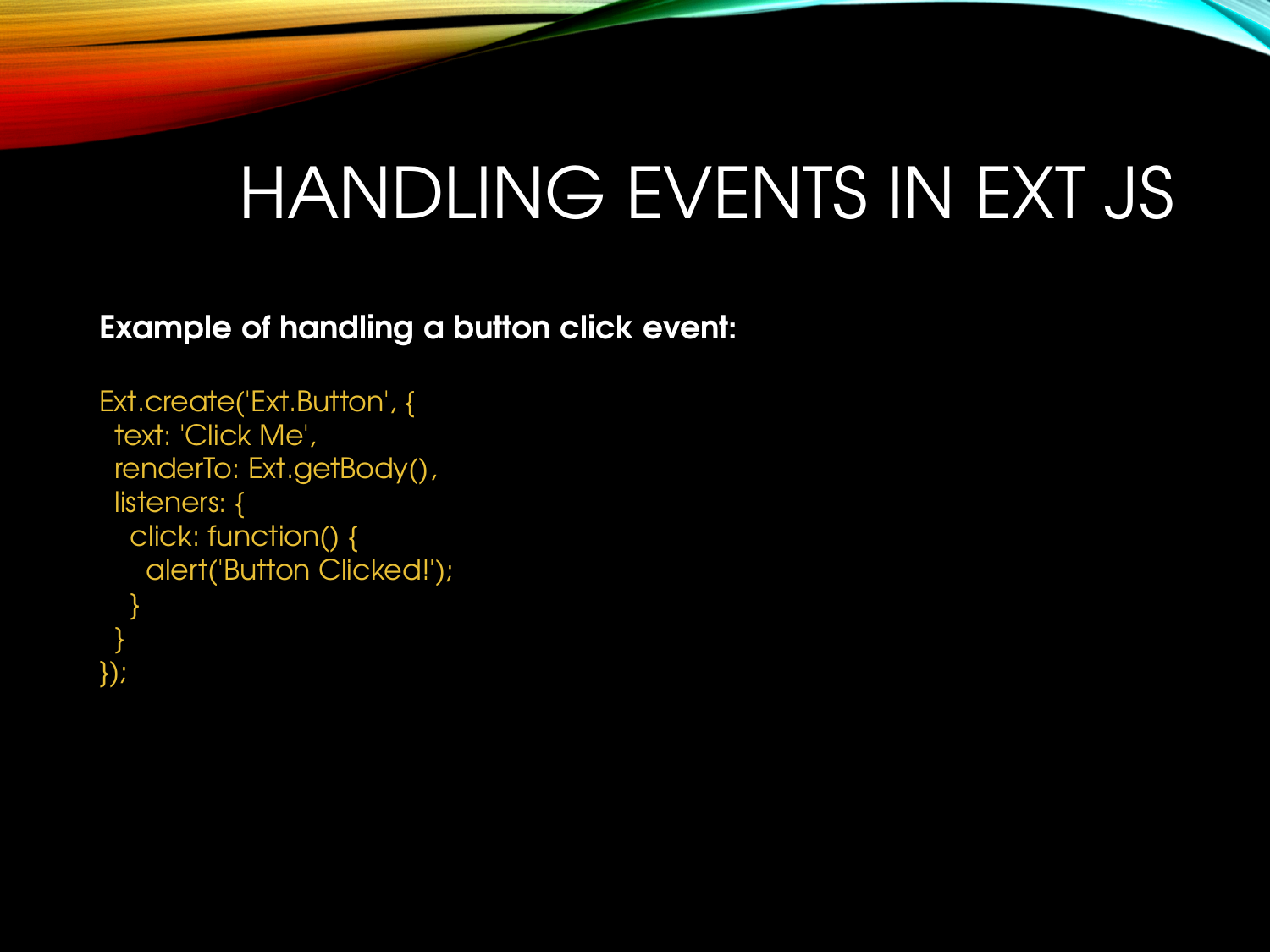

# Handling Events in Ext JS

Example of handling a button click event:

Ext.create('Ext.Button', {
  text: 'Click Me',
  renderTo: Ext.getBody(),
  listeners: {
    click: function() {
      alert('Button Clicked!');
    }
  }
});